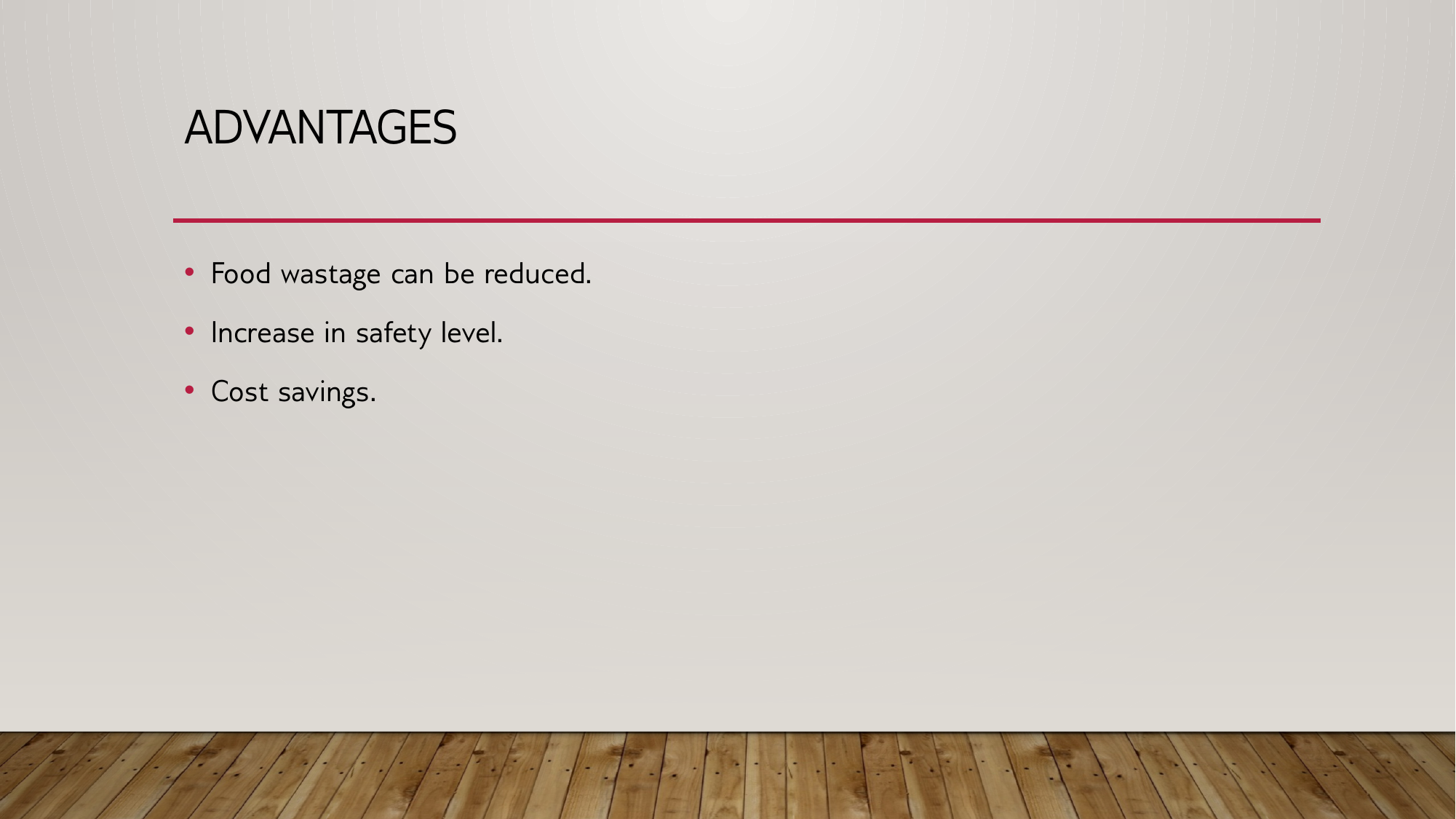

# ADVANTAGES
Food wastage can be reduced.
Increase in safety level.
Cost savings.